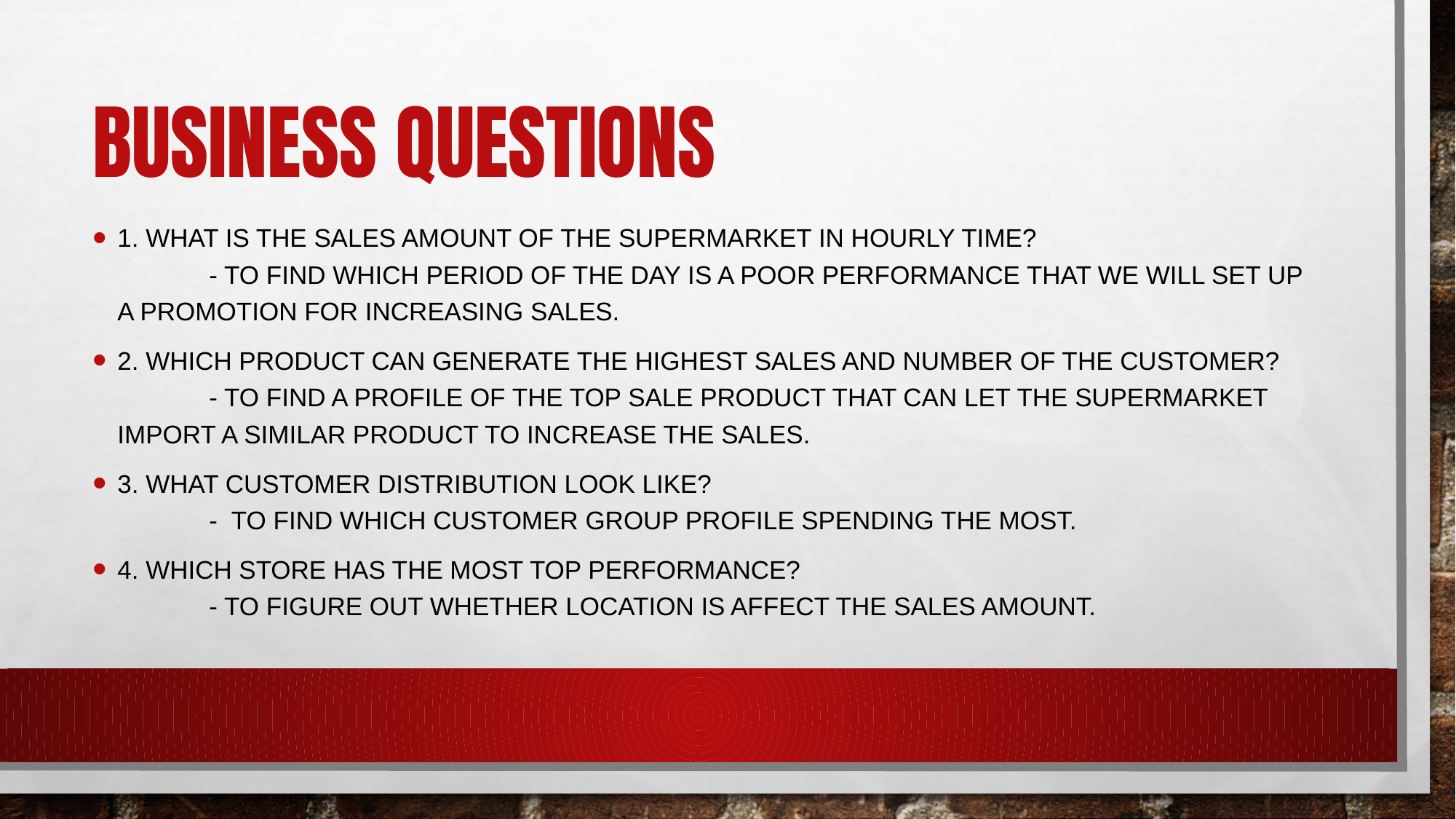

# business questions
1. What is the sales amount of the supermarket in hourly time?
	- to find which period of the day is a poor performance that we will set up a promotion for increasing sales.
2. Which product can generate the highest sales and number of the customer?
	- To find a profile of the top sale product that can let the supermarket import a similar product to increase the sales.
3. What customer distribution look like?
	-  To find which customer group profile spending the most.
4. Which store has the most top performance?
	- To figure out whether location is affect the sales amount.